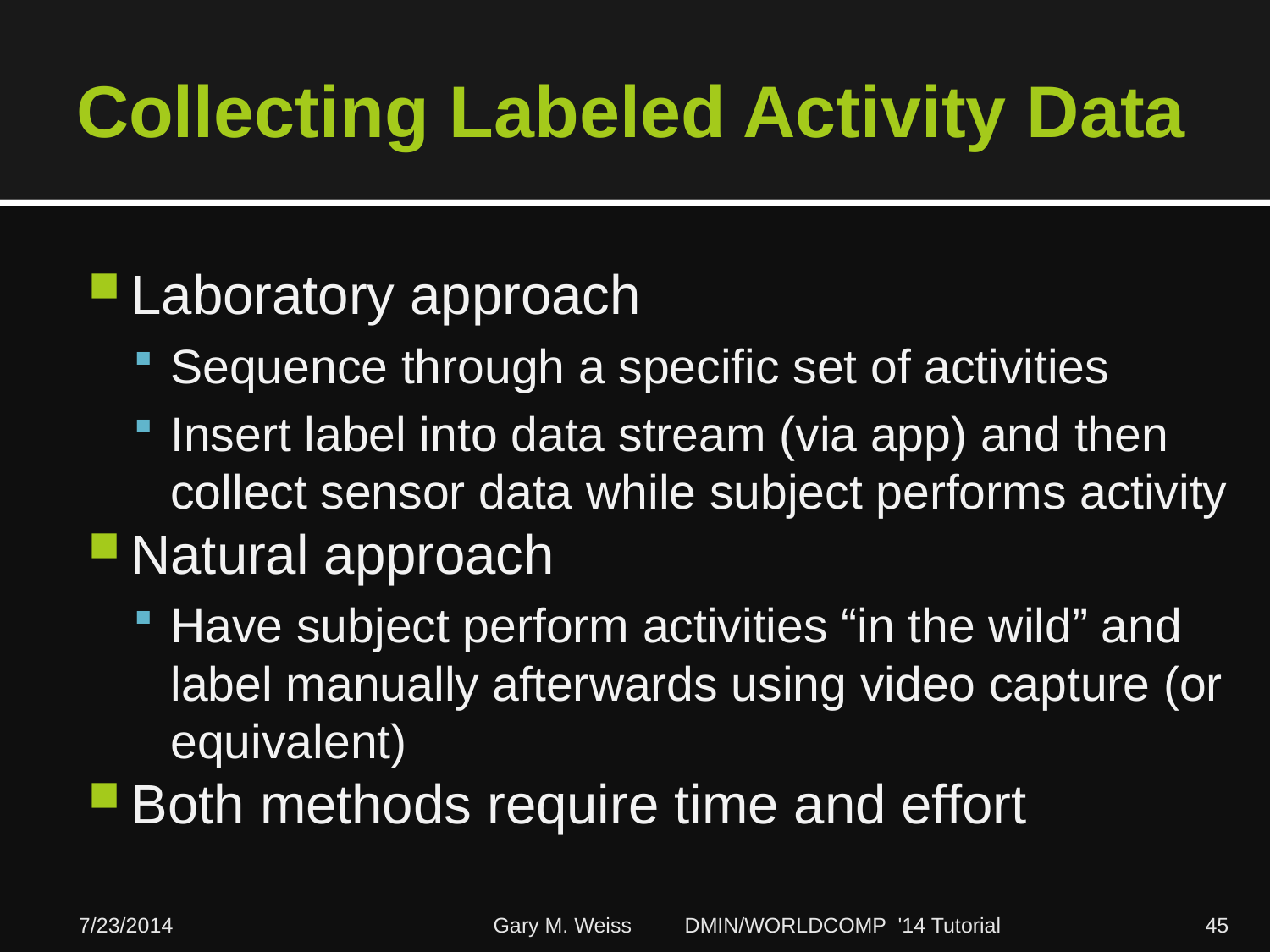

# Collecting Labeled Activity Data
Laboratory approach
Sequence through a specific set of activities
Insert label into data stream (via app) and then collect sensor data while subject performs activity
Natural approach
Have subject perform activities “in the wild” and label manually afterwards using video capture (or equivalent)
Both methods require time and effort
7/23/2014
Gary M. Weiss         DMIN/WORLDCOMP  '14 Tutorial
45